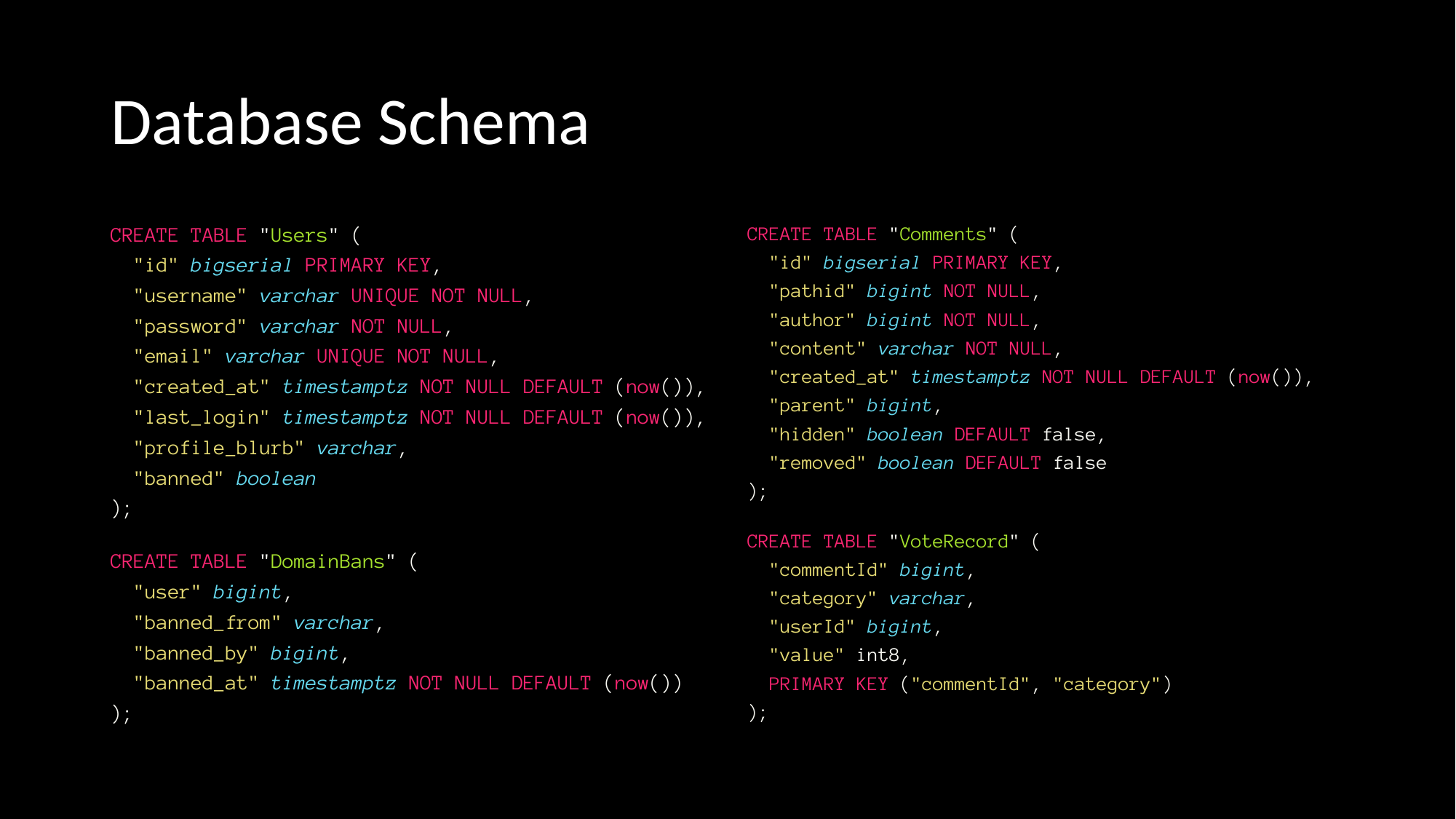

# Database Schema
CREATE TABLE "Users" (
  "id" bigserial PRIMARY KEY,
  "username" varchar UNIQUE NOT NULL,
  "password" varchar NOT NULL,
  "email" varchar UNIQUE NOT NULL,
  "created_at" timestamptz NOT NULL DEFAULT (now()),
  "last_login" timestamptz NOT NULL DEFAULT (now()),
  "profile_blurb" varchar,
  "banned" boolean
);
CREATE TABLE "DomainBans" (
  "user" bigint,
  "banned_from" varchar,
  "banned_by" bigint,
  "banned_at" timestamptz NOT NULL DEFAULT (now())
);

CREATE TABLE "Comments" (
  "id" bigserial PRIMARY KEY,
  "pathid" bigint NOT NULL,
  "author" bigint NOT NULL,
  "content" varchar NOT NULL,
  "created_at" timestamptz NOT NULL DEFAULT (now()),
  "parent" bigint,
  "hidden" boolean DEFAULT false,
  "removed" boolean DEFAULT false
);
CREATE TABLE "VoteRecord" (
  "commentId" bigint,
  "category" varchar,
  "userId" bigint,
  "value" int8,
  PRIMARY KEY ("commentId", "category")
);